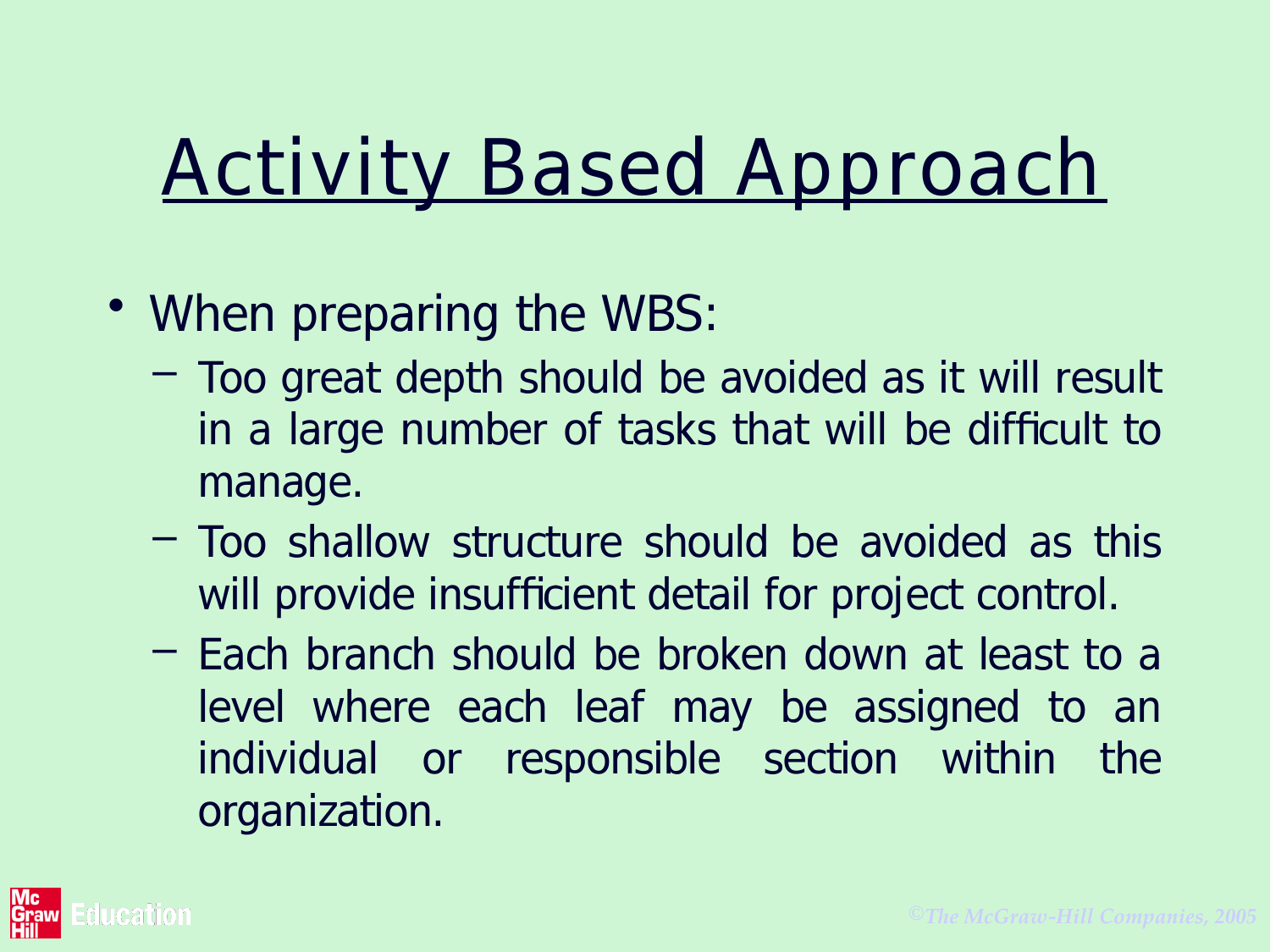

# Activity Based Approach
When preparing the WBS:
Too great depth should be avoided as it will result in a large number of tasks that will be difficult to manage.
Too shallow structure should be avoided as this will provide insufficient detail for project control.
Each branch should be broken down at least to a level where each leaf may be assigned to an individual or responsible section within the organization.